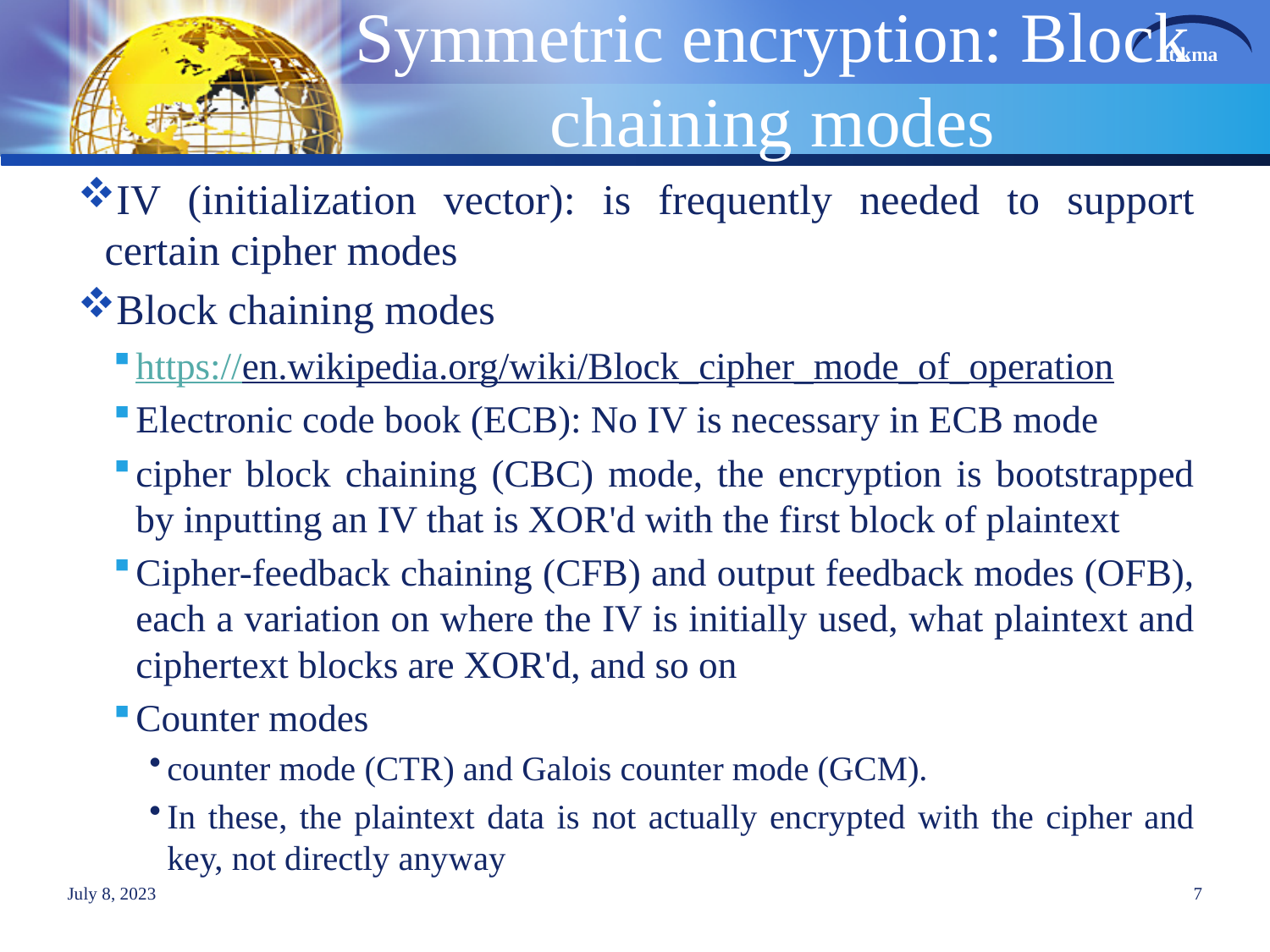

# Symmetric encryption: Block chaining modes
IV (initialization vector): is frequently needed to support certain cipher modes
Block chaining modes
https://en.wikipedia.org/wiki/Block_cipher_mode_of_operation
Electronic code book (ECB): No IV is necessary in ECB mode
cipher block chaining (CBC) mode, the encryption is bootstrapped by inputting an IV that is XOR'd with the first block of plaintext
Cipher-feedback chaining (CFB) and output feedback modes (OFB), each a variation on where the IV is initially used, what plaintext and ciphertext blocks are XOR'd, and so on
Counter modes
counter mode (CTR) and Galois counter mode (GCM).
In these, the plaintext data is not actually encrypted with the cipher and key, not directly anyway